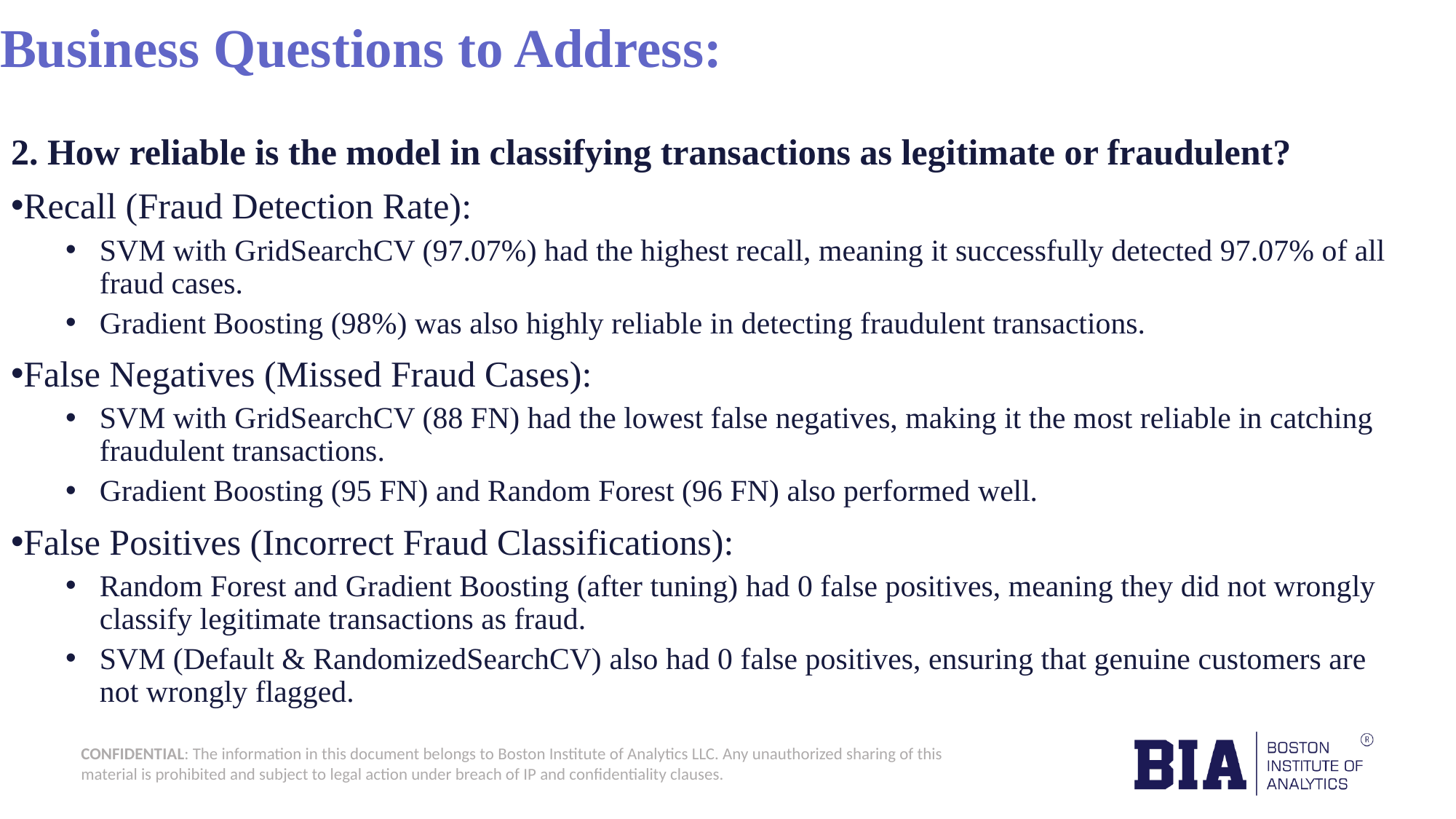

2. How reliable is the model in classifying transactions as legitimate or fraudulent?
Recall (Fraud Detection Rate):
SVM with GridSearchCV (97.07%) had the highest recall, meaning it successfully detected 97.07% of all fraud cases.
Gradient Boosting (98%) was also highly reliable in detecting fraudulent transactions.
False Negatives (Missed Fraud Cases):
SVM with GridSearchCV (88 FN) had the lowest false negatives, making it the most reliable in catching fraudulent transactions.
Gradient Boosting (95 FN) and Random Forest (96 FN) also performed well.
False Positives (Incorrect Fraud Classifications):
Random Forest and Gradient Boosting (after tuning) had 0 false positives, meaning they did not wrongly classify legitimate transactions as fraud.
SVM (Default & RandomizedSearchCV) also had 0 false positives, ensuring that genuine customers are not wrongly flagged.

# Business Questions to Address: